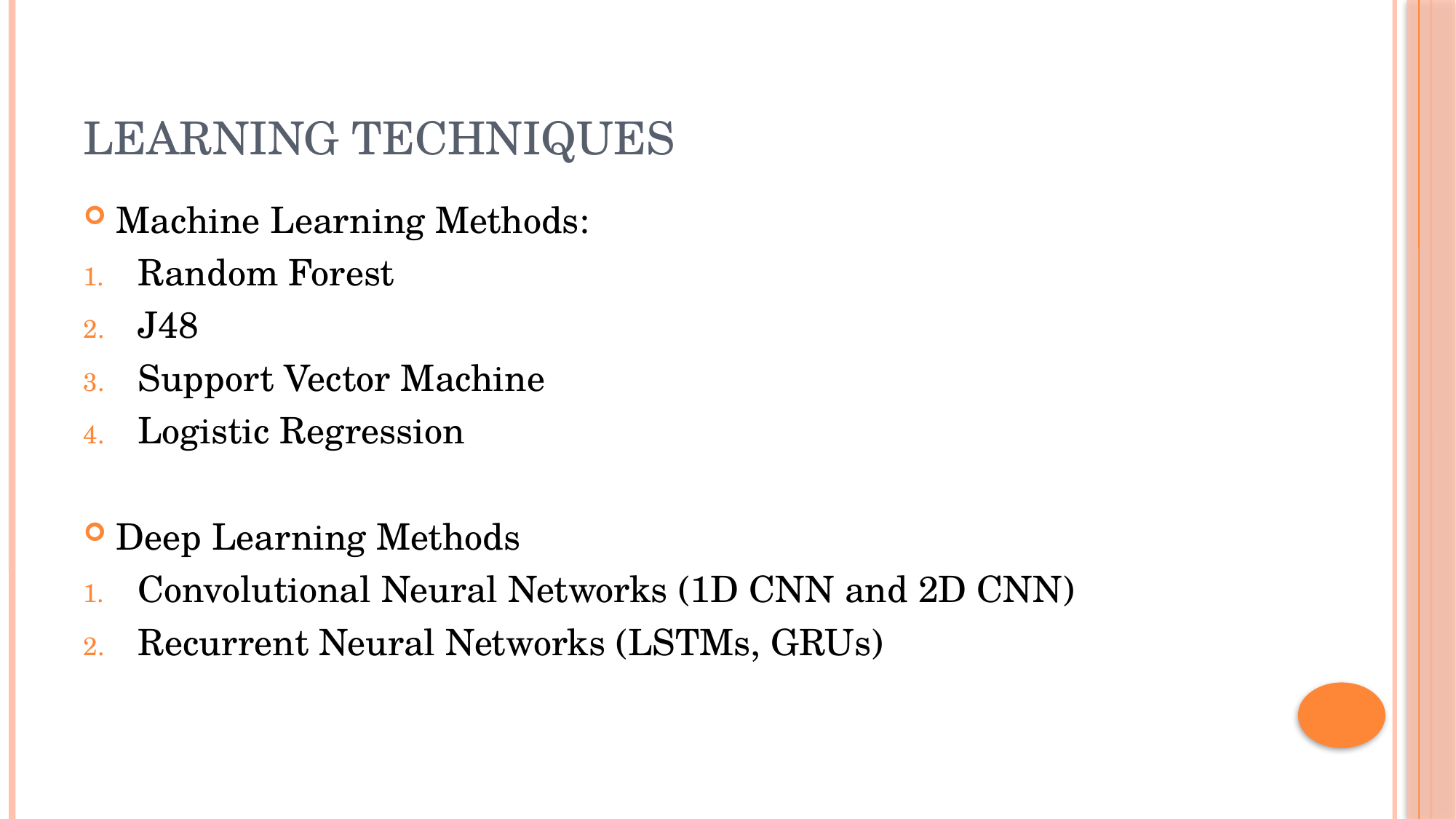

# Learning Techniques
Machine Learning Methods:
Random Forest
J48
Support Vector Machine
Logistic Regression

Deep Learning Methods
Convolutional Neural Networks (1D CNN and 2D CNN)
Recurrent Neural Networks (LSTMs, GRUs)